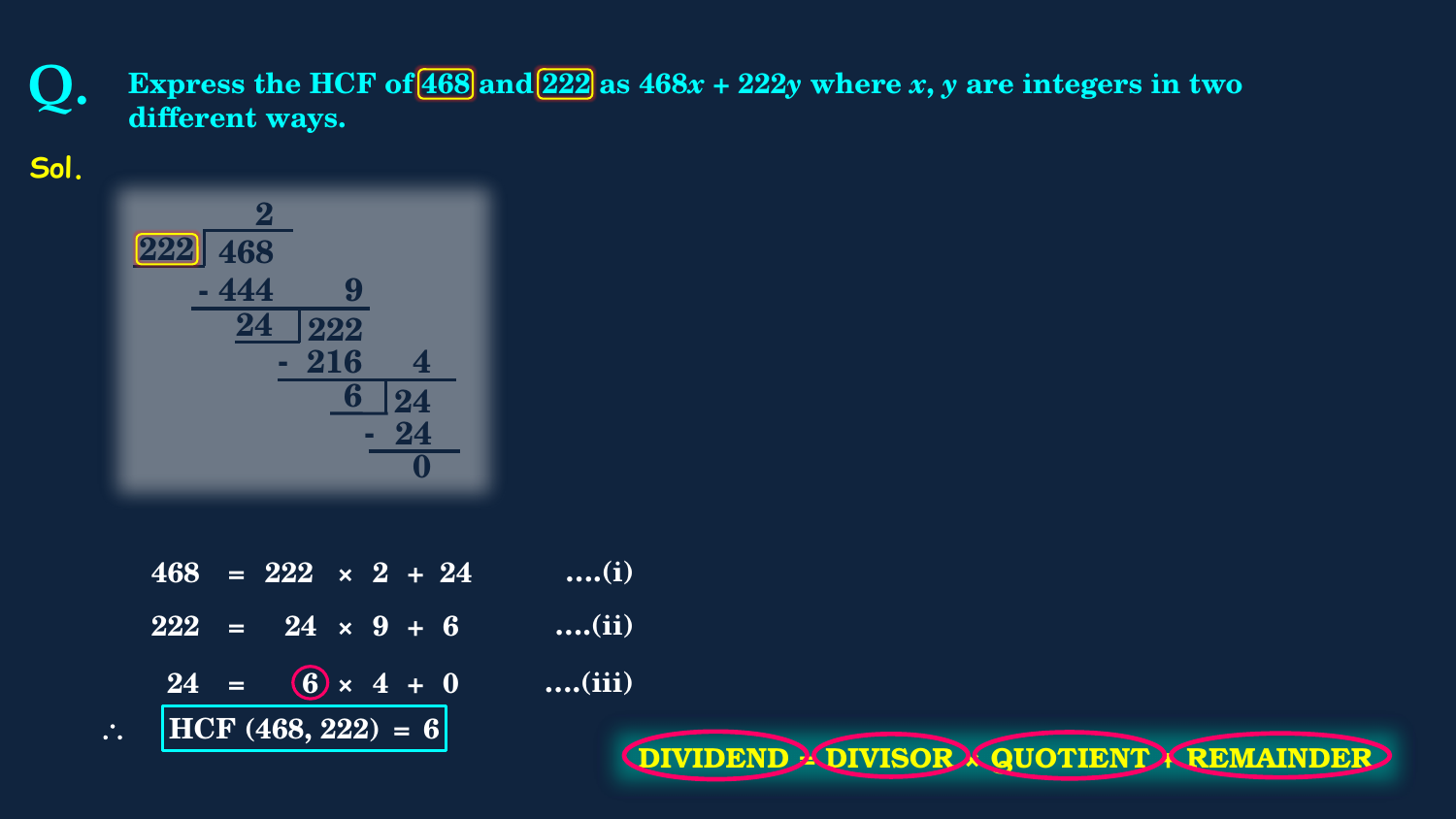

Q.
Express the HCF of 468 and 222 as 468x + 222y where x, y are integers in two different ways.

Sol.

2
222
468

-
444
9
24
222
-
4
216
6
24
-
24
0
….(i)
468
=
222
×
2
+
24
….(ii)
222
=
24
×
9
+
6
….(iii)
24
=
6
×
4
+
0

∴
HCF (468, 222)
=
6

DIVIDEND = DIVISOR × QUOTIENT + REMAINDER